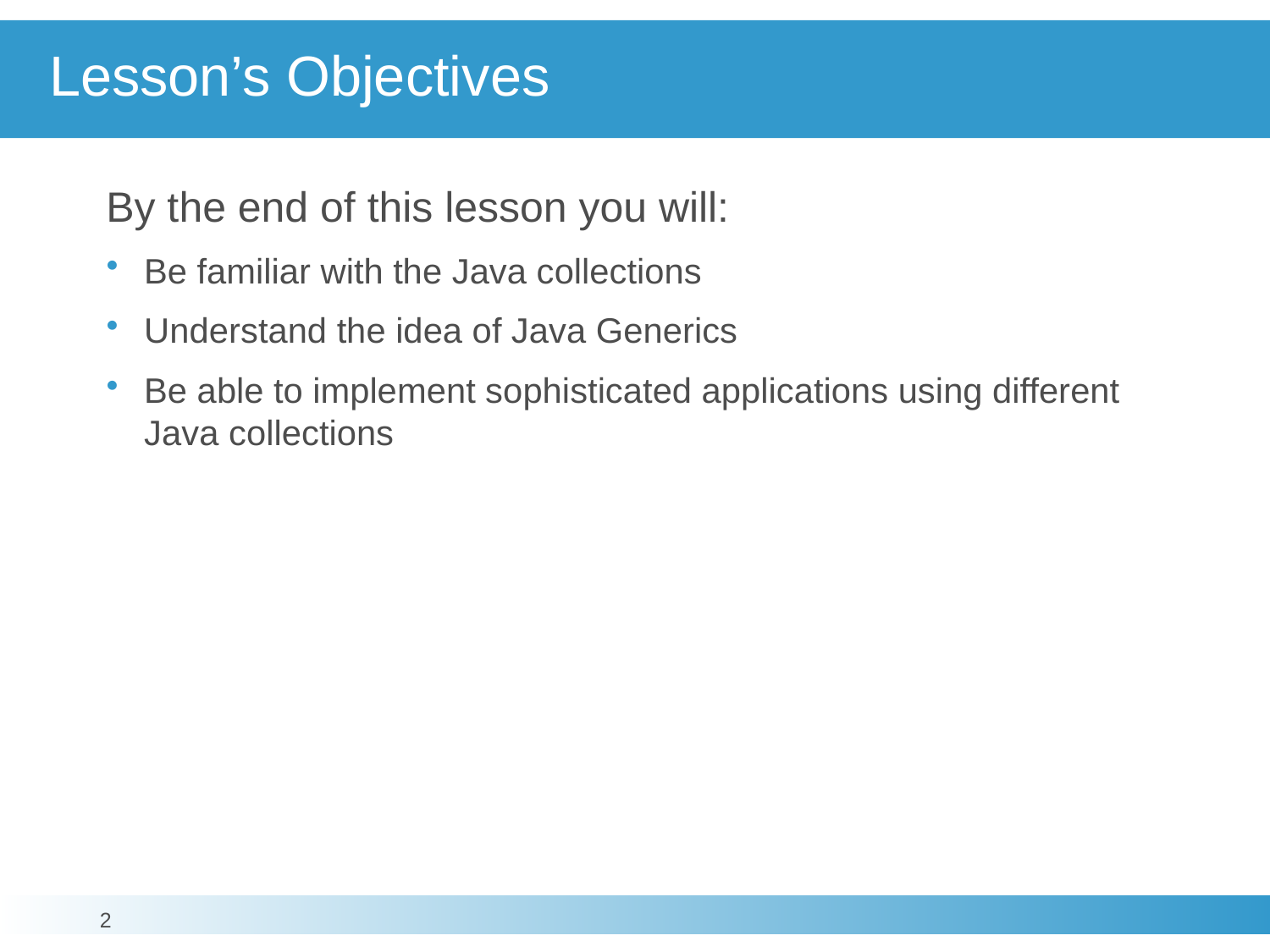

# Lesson’s Objectives
By the end of this lesson you will:
Be familiar with the Java collections
Understand the idea of Java Generics
Be able to implement sophisticated applications using different Java collections

2